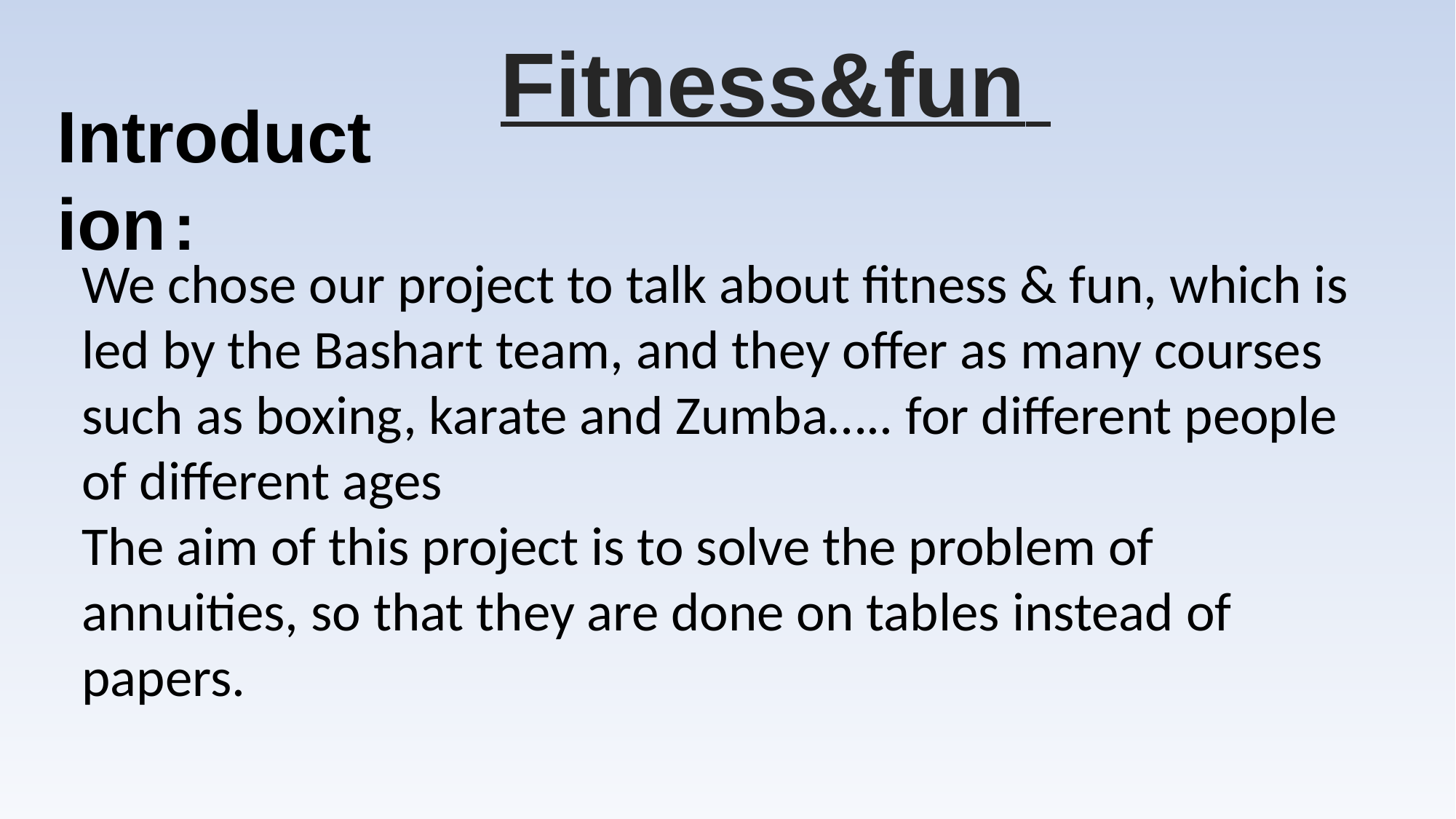

# Fitness&fun
Introduction :

We chose our project to talk about fitness & fun, which is led by the Bashart team, and they offer as many courses such as boxing, karate and Zumba….. for different people of different ages
The aim of this project is to solve the problem of annuities, so that they are done on tables instead of papers.